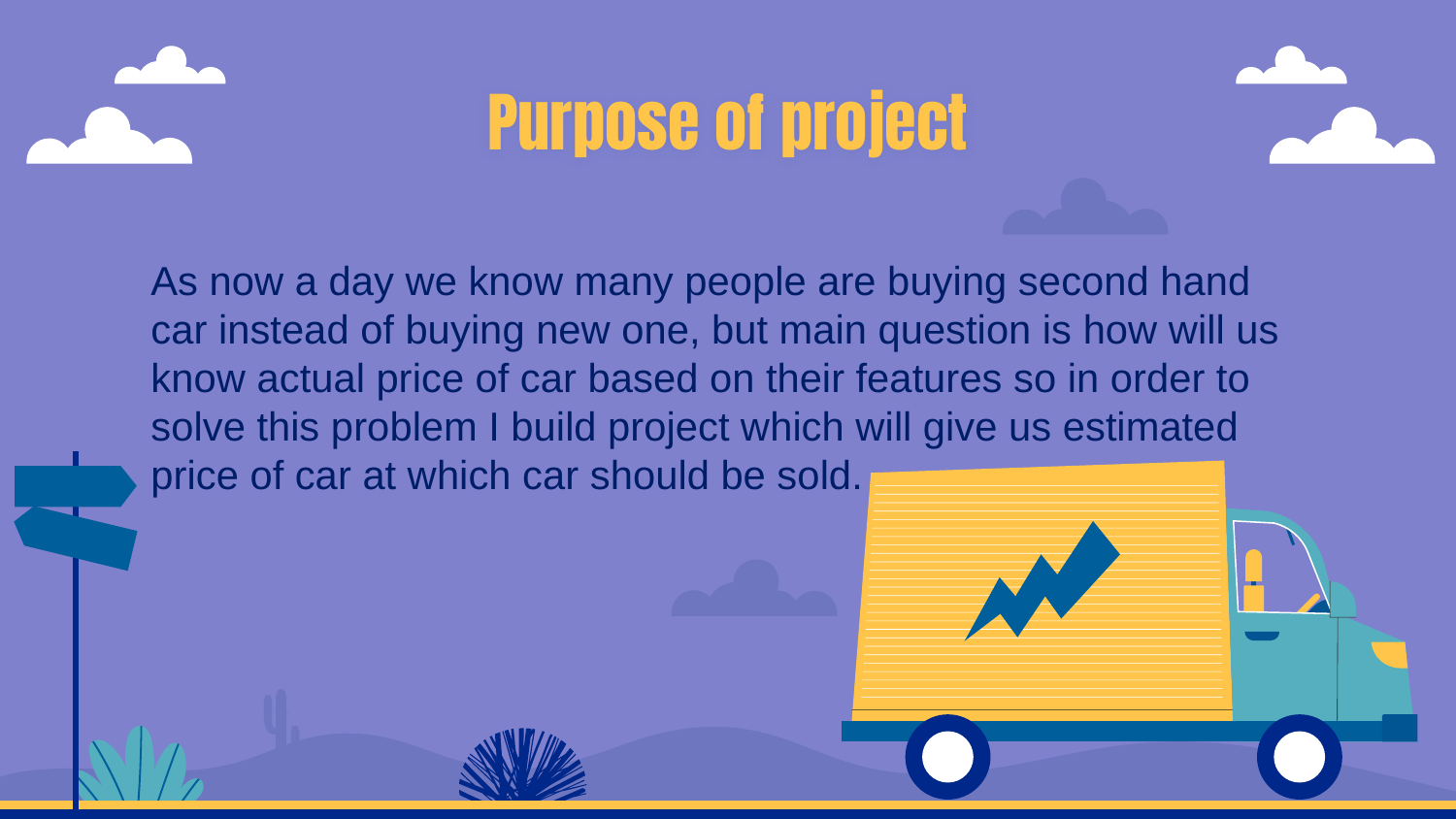

# Purpose of project

As now a day we know many people are buying second hand car instead of buying new one, but main question is how will us know actual price of car based on their features so in order to solve this problem I build project which will give us estimated price of car at which car should be sold.